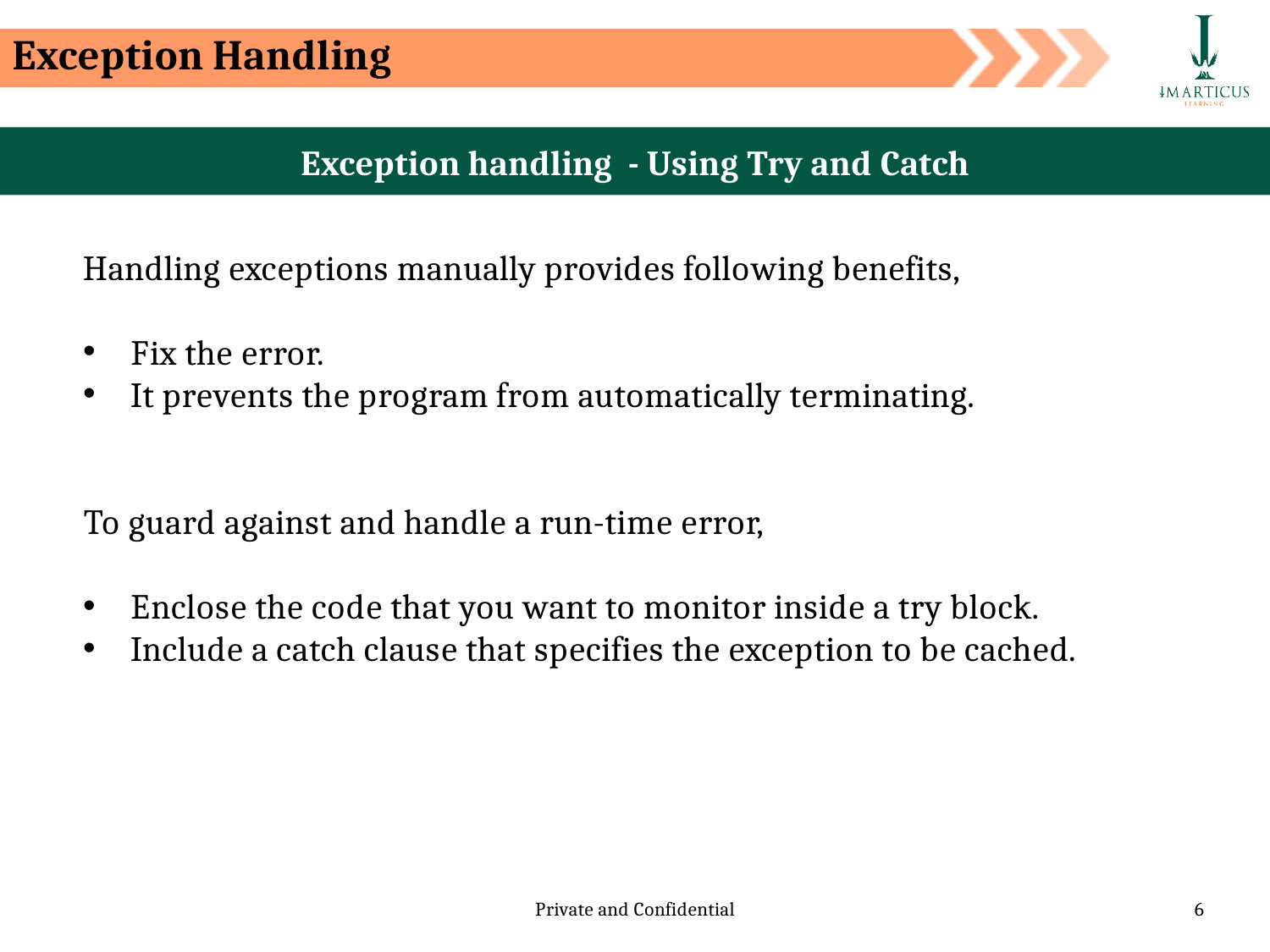

Exception Handling

Exception handling  - Using Try and Catch
Handling exceptions manually provides following benefits,

Fix the error.
It prevents the program from automatically terminating.

To guard against and handle a run-time error,

Enclose the code that you want to monitor inside a try block.
Include a catch clause that specifies the exception to be cached.